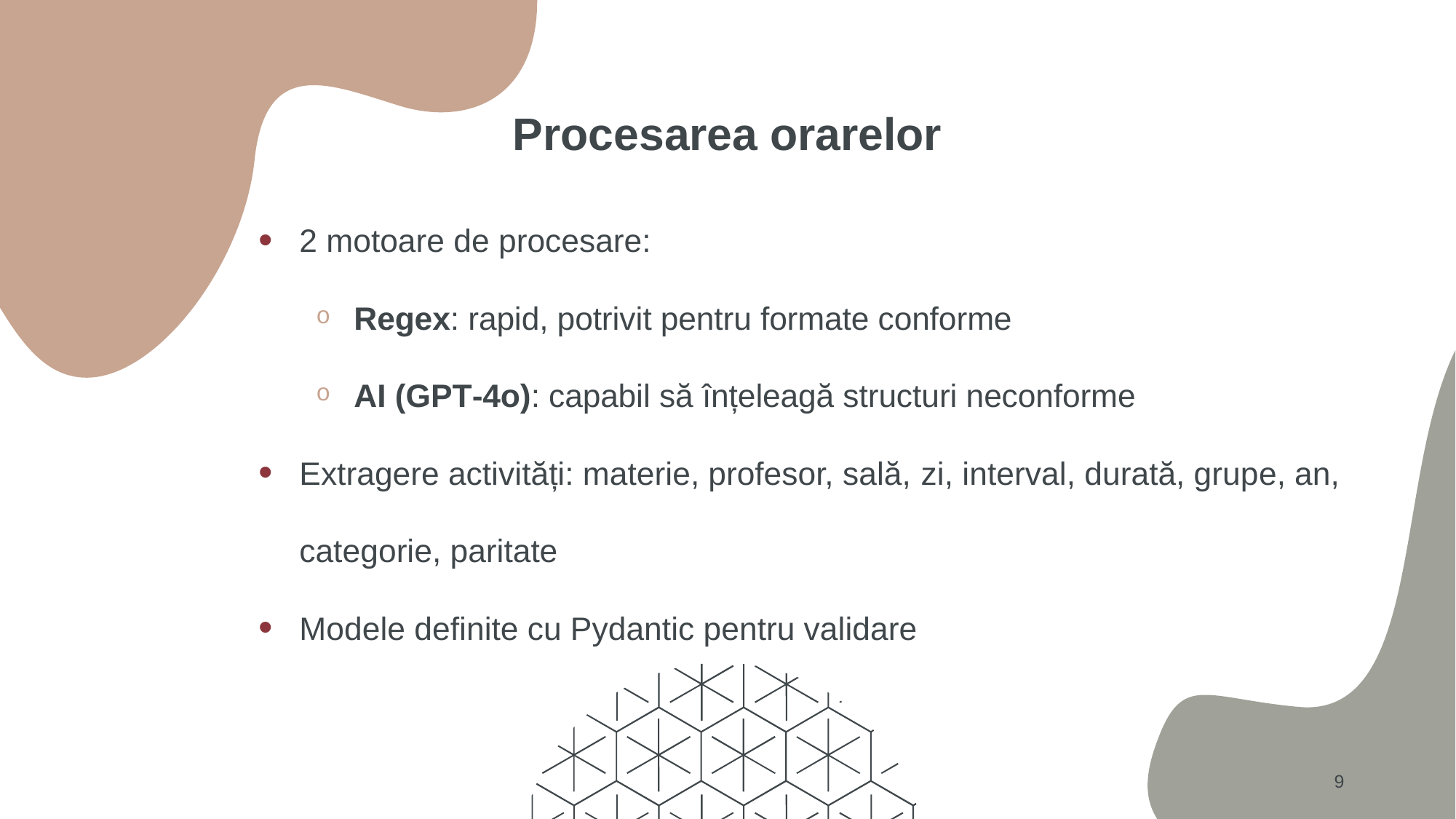

Procesarea orarelor
2 motoare de procesare:
Regex: rapid, potrivit pentru formate conforme
AI (GPT-4o): capabil să înțeleagă structuri neconforme
Extragere activități: materie, profesor, sală, zi, interval, durată, grupe, an, categorie, paritate
Modele definite cu Pydantic pentru validare
9